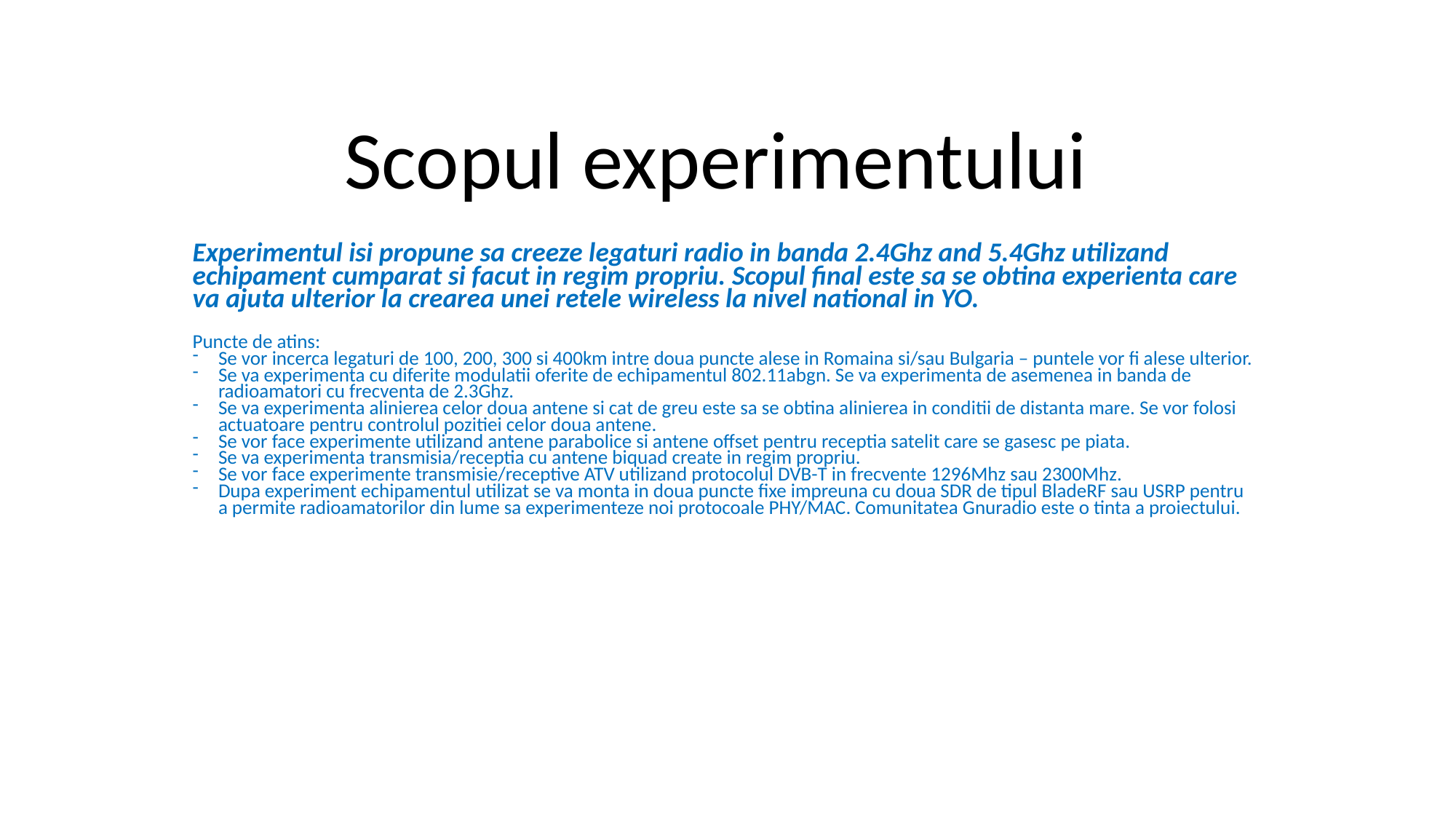

Scopul experimentului
Experimentul isi propune sa creeze legaturi radio in banda 2.4Ghz and 5.4Ghz utilizand echipament cumparat si facut in regim propriu. Scopul final este sa se obtina experienta care va ajuta ulterior la crearea unei retele wireless la nivel national in YO.

Puncte de atins:
Se vor incerca legaturi de 100, 200, 300 si 400km intre doua puncte alese in Romaina si/sau Bulgaria – puntele vor fi alese ulterior.
Se va experimenta cu diferite modulatii oferite de echipamentul 802.11abgn. Se va experimenta de asemenea in banda de radioamatori cu frecventa de 2.3Ghz.
Se va experimenta alinierea celor doua antene si cat de greu este sa se obtina alinierea in conditii de distanta mare. Se vor folosi actuatoare pentru controlul pozitiei celor doua antene.
Se vor face experimente utilizand antene parabolice si antene offset pentru receptia satelit care se gasesc pe piata.
Se va experimenta transmisia/receptia cu antene biquad create in regim propriu.
Se vor face experimente transmisie/receptive ATV utilizand protocolul DVB-T in frecvente 1296Mhz sau 2300Mhz.
Dupa experiment echipamentul utilizat se va monta in doua puncte fixe impreuna cu doua SDR de tipul BladeRF sau USRP pentru a permite radioamatorilor din lume sa experimenteze noi protocoale PHY/MAC. Comunitatea Gnuradio este o tinta a proiectului.